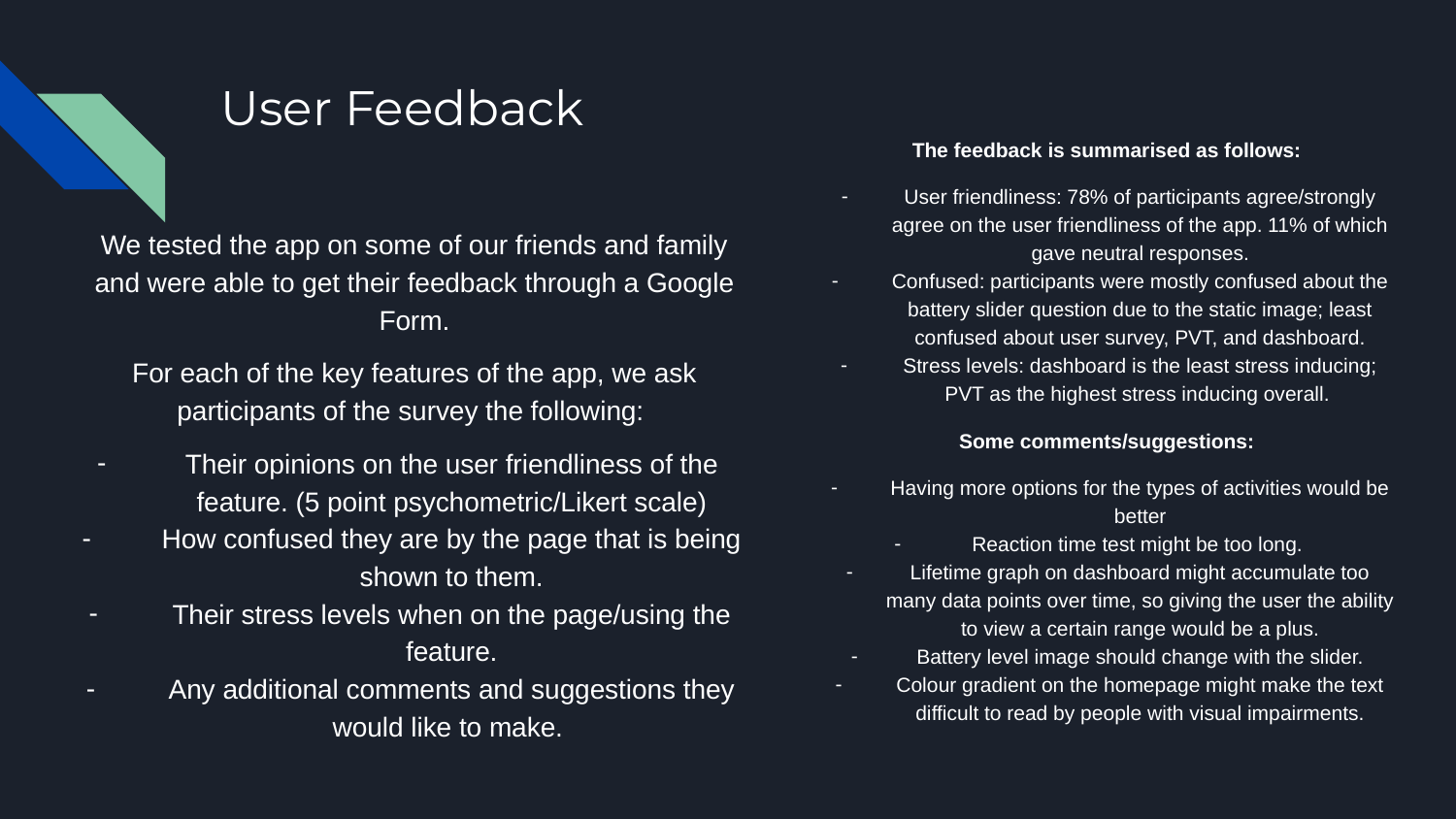

# User Feedback

The feedback is summarised as follows:
User friendliness: 78% of participants agree/strongly agree on the user friendliness of the app. 11% of which gave neutral responses.
Confused: participants were mostly confused about the battery slider question due to the static image; least confused about user survey, PVT, and dashboard.
Stress levels: dashboard is the least stress inducing; PVT as the highest stress inducing overall.
Some comments/suggestions:
Having more options for the types of activities would be better
Reaction time test might be too long.
Lifetime graph on dashboard might accumulate too many data points over time, so giving the user the ability to view a certain range would be a plus.
Battery level image should change with the slider.
Colour gradient on the homepage might make the text difficult to read by people with visual impairments.
We tested the app on some of our friends and family and were able to get their feedback through a Google Form.
For each of the key features of the app, we ask participants of the survey the following:
Their opinions on the user friendliness of the feature. (5 point psychometric/Likert scale)
How confused they are by the page that is being shown to them.
Their stress levels when on the page/using the feature.
Any additional comments and suggestions they would like to make.